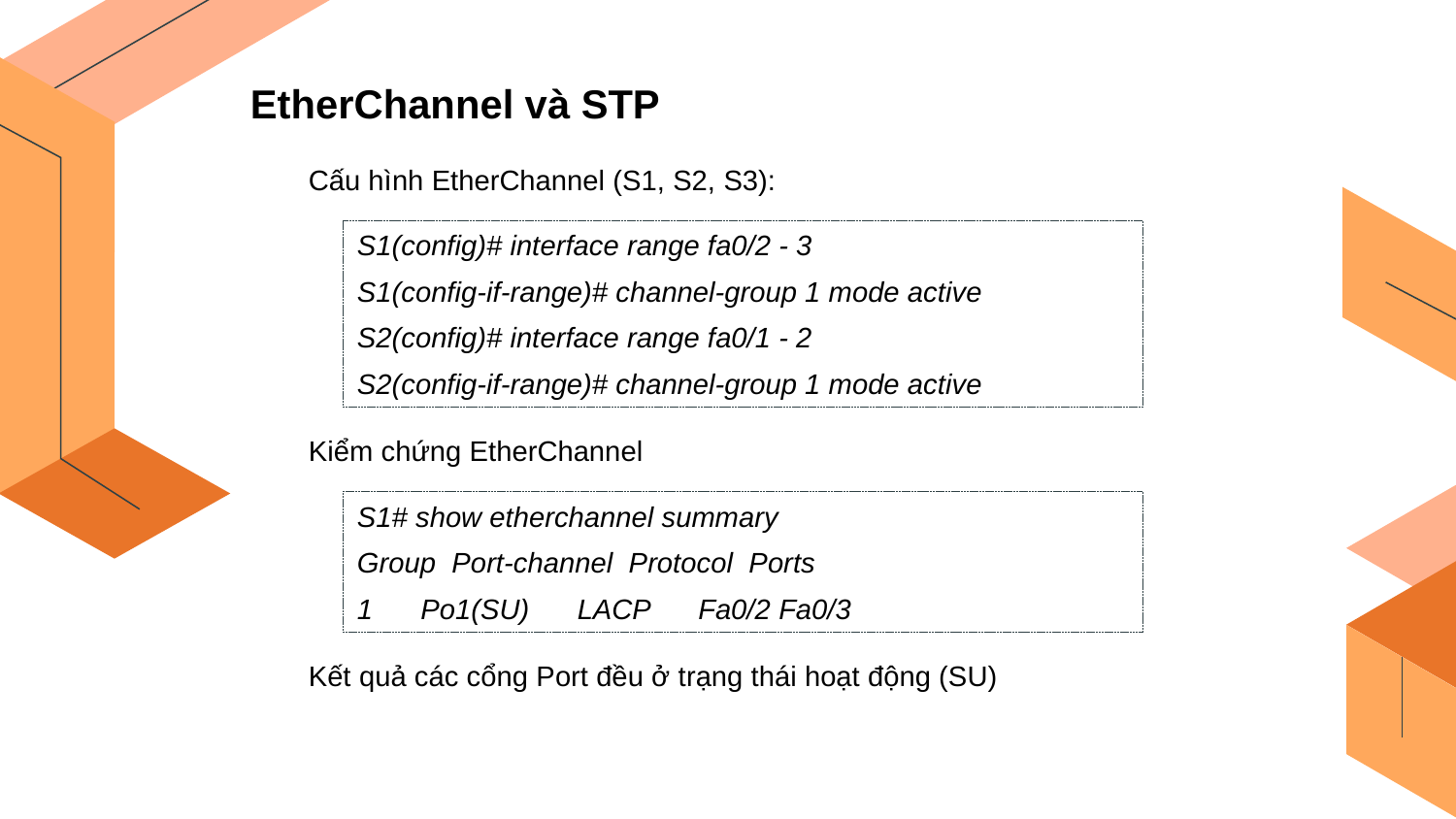

EtherChannel và STP
Cấu hình EtherChannel (S1, S2, S3):
S1(config)# interface range fa0/2 - 3
S1(config-if-range)# channel-group 1 mode active
S2(config)# interface range fa0/1 - 2
S2(config-if-range)# channel-group 1 mode active
Kiểm chứng EtherChannel
S1# show etherchannel summary
Group  Port-channel  Protocol  Ports
1      Po1(SU)      LACP      Fa0/2 Fa0/3
Kết quả các cổng Port đều ở trạng thái hoạt động (SU)